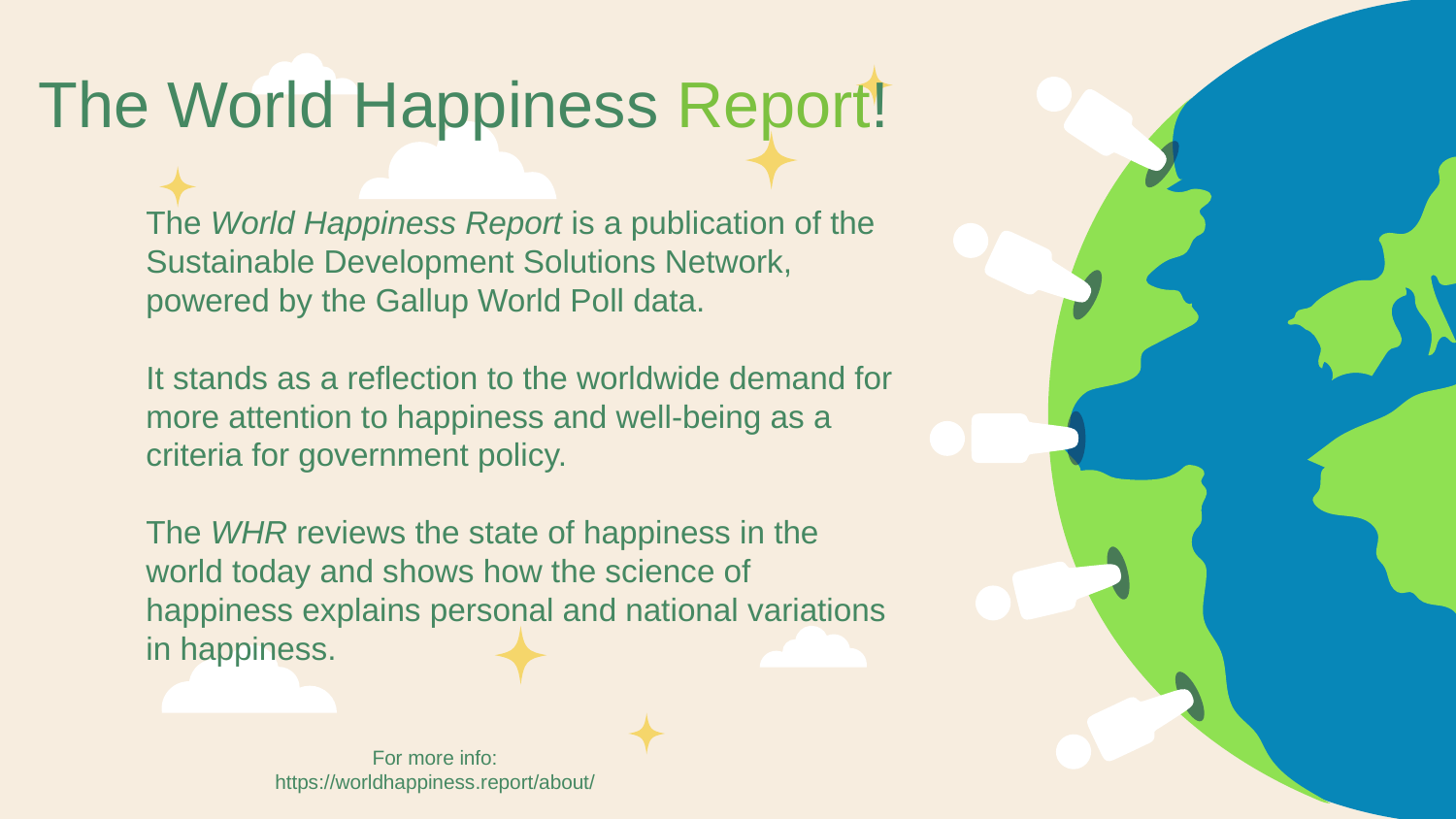

# The World Happiness Report!

The World Happiness Report is a publication of the Sustainable Development Solutions Network, powered by the Gallup World Poll data.

It stands as a reflection to the worldwide demand for more attention to happiness and well-being as a criteria for government policy.

The WHR reviews the state of happiness in the world today and shows how the science of happiness explains personal and national variations in happiness.

For more info:
https://worldhappiness.report/about/